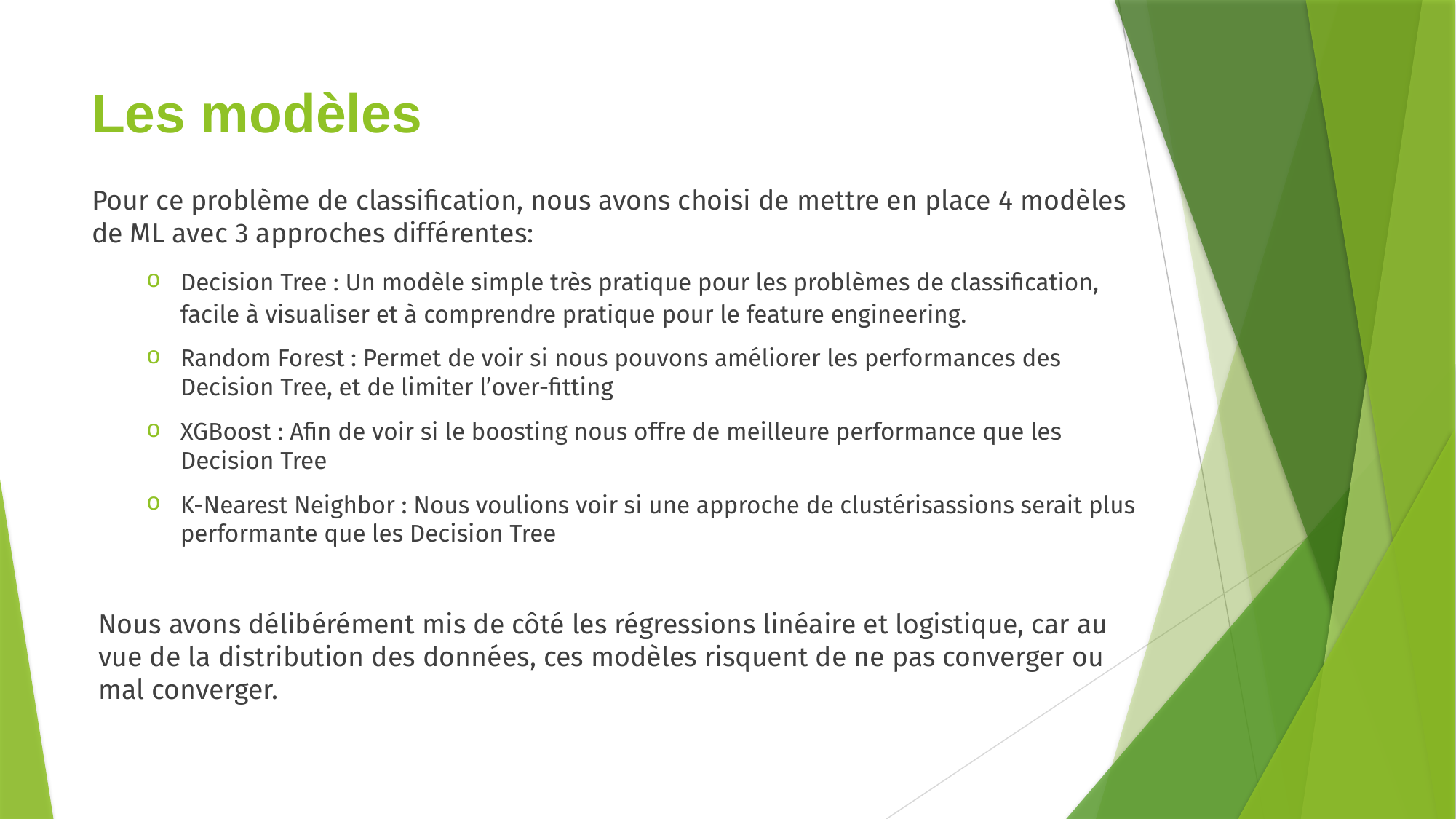

# Les modèles
Pour ce problème de classification, nous avons choisi de mettre en place 4 modèles de ML avec 3 approches différentes:
Decision Tree : Un modèle simple très pratique pour les problèmes de classification, facile à visualiser et à comprendre pratique pour le feature engineering.
Random Forest : Permet de voir si nous pouvons améliorer les performances des Decision Tree, et de limiter l’over-fitting
XGBoost : Afin de voir si le boosting nous offre de meilleure performance que les Decision Tree
K-Nearest Neighbor : Nous voulions voir si une approche de clustérisassions serait plus performante que les Decision Tree

Nous avons délibérément mis de côté les régressions linéaire et logistique, car au vue de la distribution des données, ces modèles risquent de ne pas converger ou mal converger.